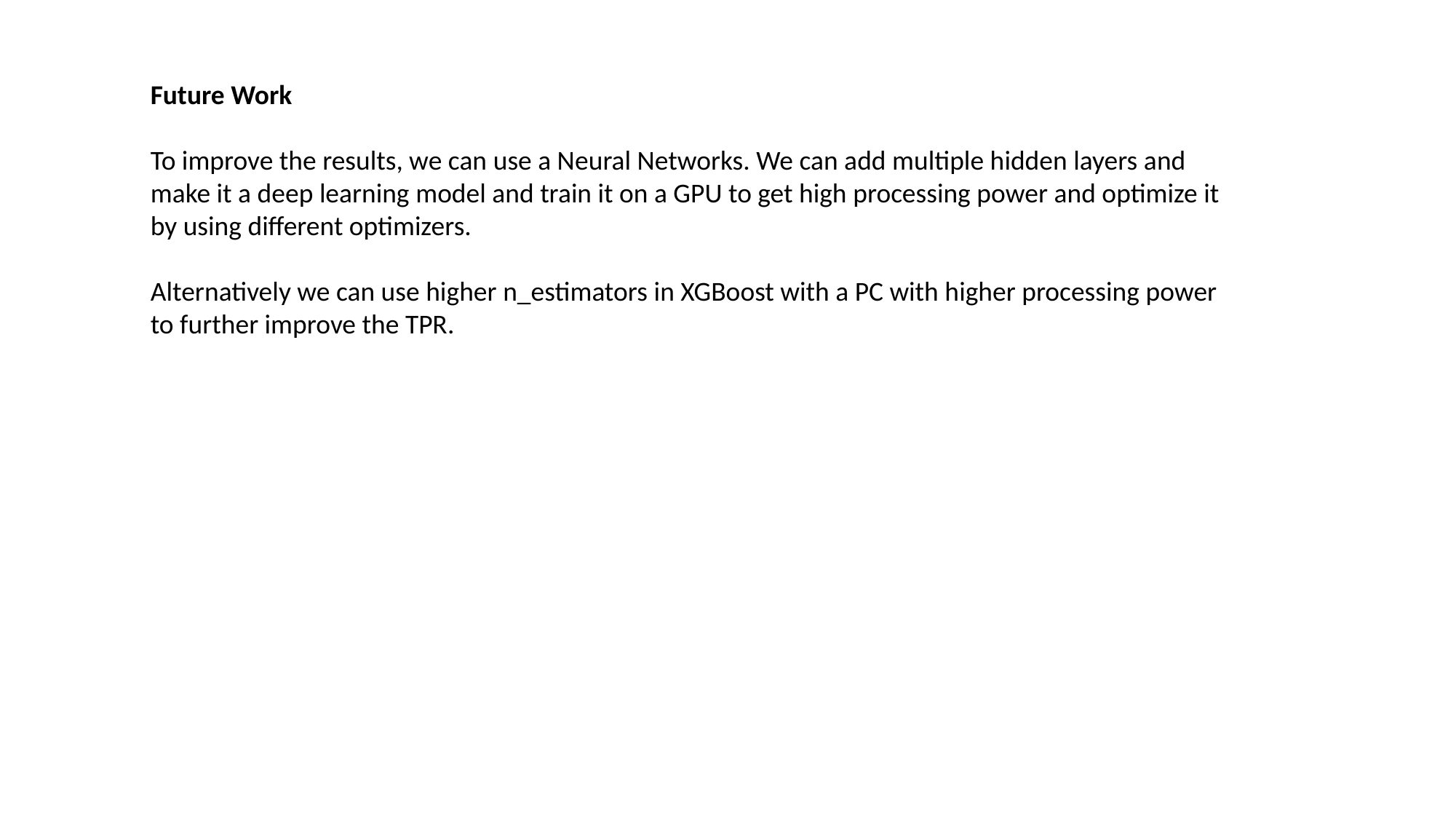

Future Work

To improve the results, we can use a Neural Networks. We can add multiple hidden layers and make it a deep learning model and train it on a GPU to get high processing power and optimize it by using different optimizers.

Alternatively we can use higher n_estimators in XGBoost with a PC with higher processing power to further improve the TPR.